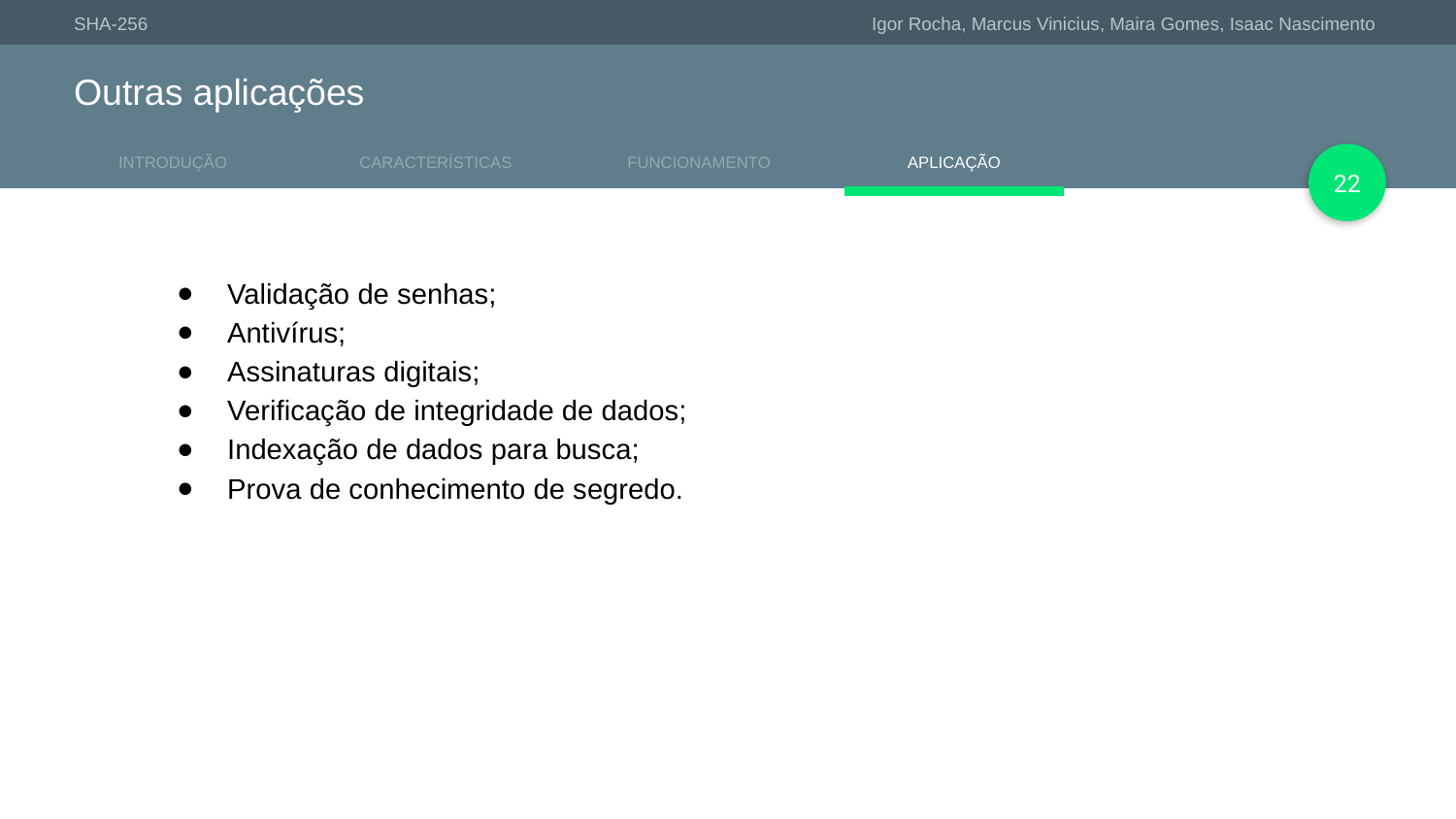

# Outras aplicações
22
Validação de senhas;
Antivírus;
Assinaturas digitais;
Verificação de integridade de dados;
Indexação de dados para busca;
Prova de conhecimento de segredo.